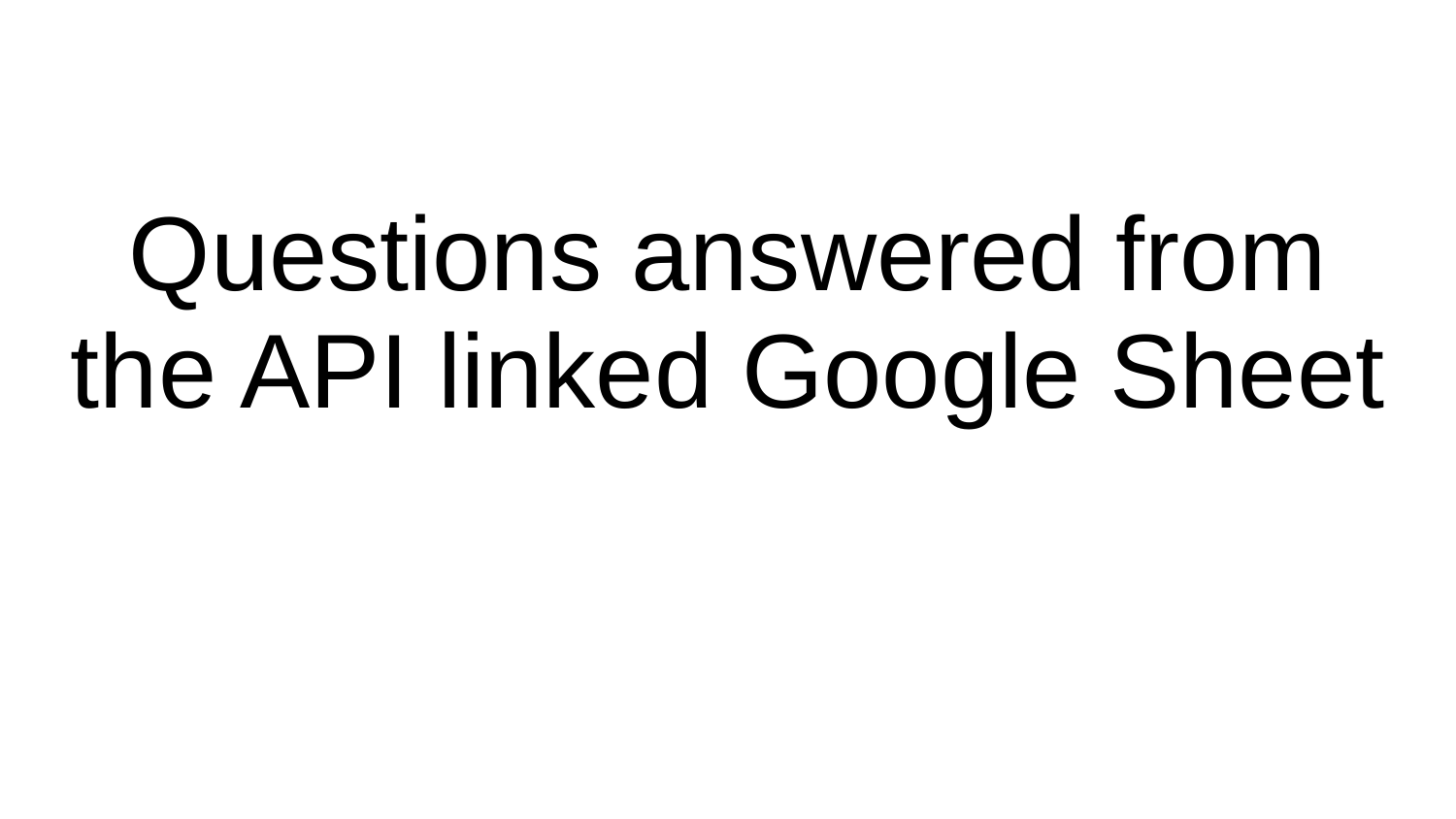

# Questions answered from the API linked Google Sheet